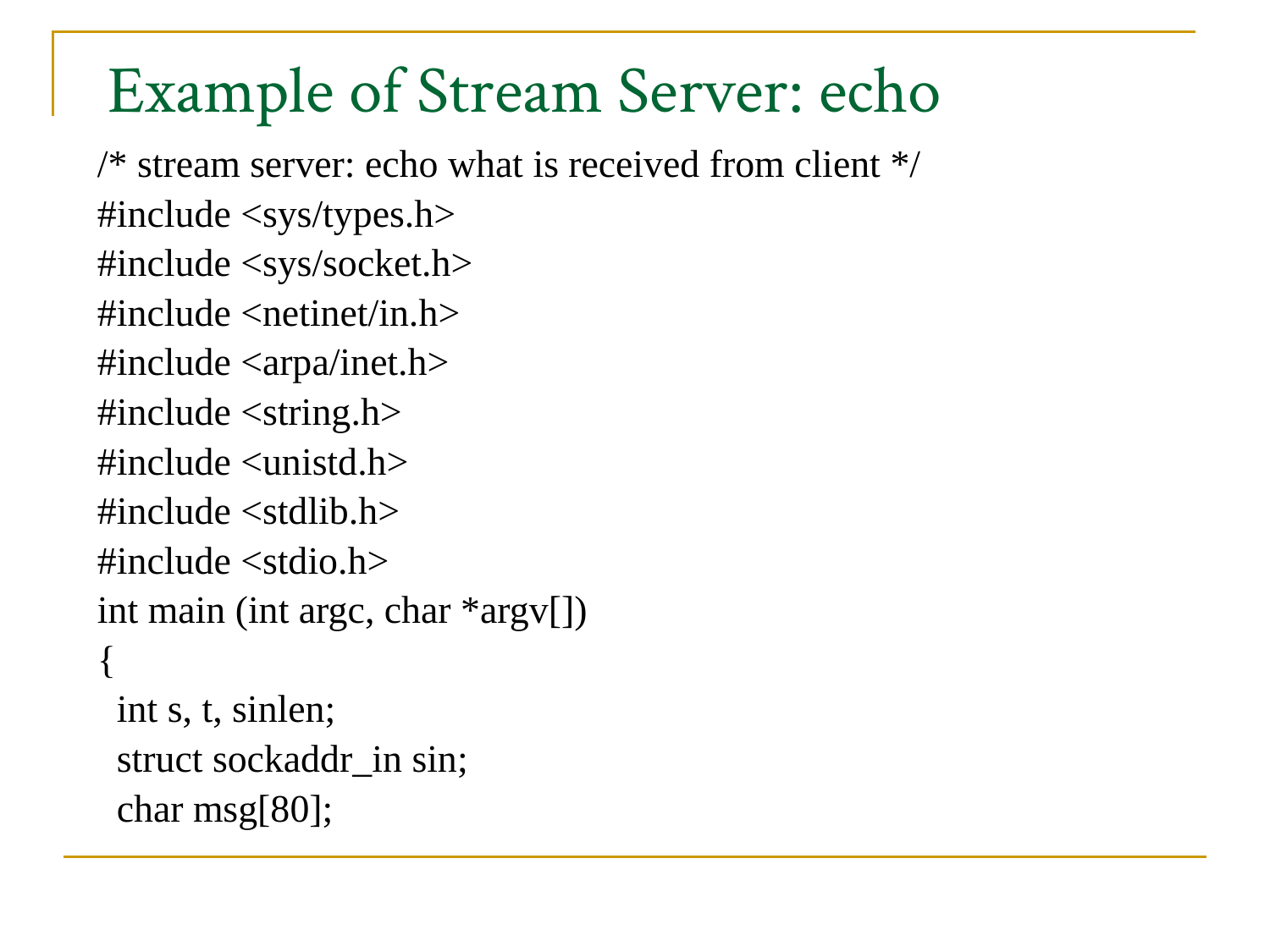

# Example of Stream Server: echo
/* stream server: echo what is received from client */
#include <sys/types.h>
#include <sys/socket.h>
#include <netinet/in.h>
#include <arpa/inet.h>
#include <string.h>
#include <unistd.h>
#include <stdlib.h>
#include <stdio.h>
int main (int argc, char *argv[])
{
  int s, t, sinlen;
  struct sockaddr_in sin;
  char msg[80];